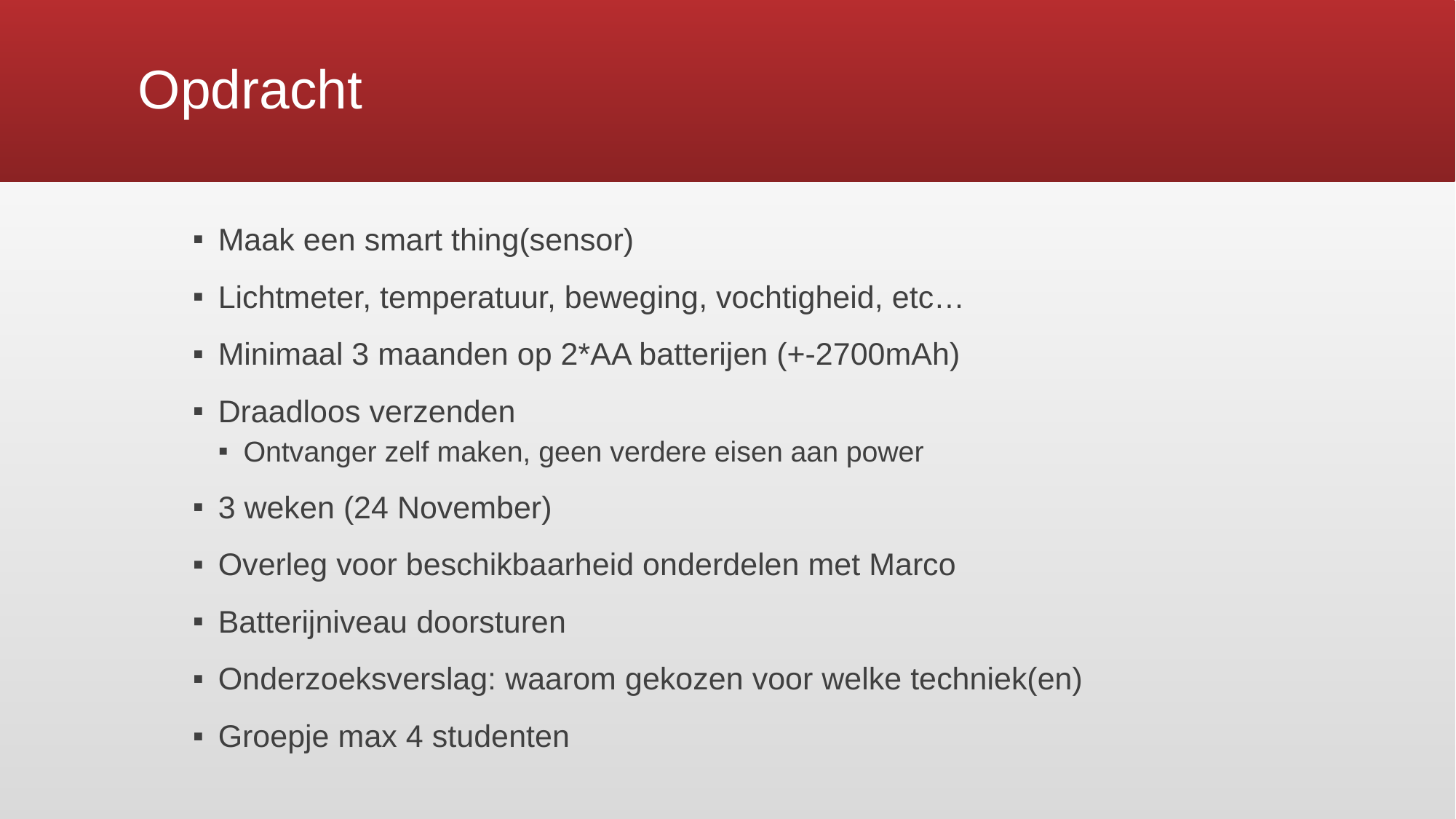

# Opdracht
Maak een smart thing(sensor)
Lichtmeter, temperatuur, beweging, vochtigheid, etc…
Minimaal 3 maanden op 2*AA batterijen (+-2700mAh)
Draadloos verzenden
Ontvanger zelf maken, geen verdere eisen aan power
3 weken (24 November)
Overleg voor beschikbaarheid onderdelen met Marco
Batterijniveau doorsturen
Onderzoeksverslag: waarom gekozen voor welke techniek(en)
Groepje max 4 studenten